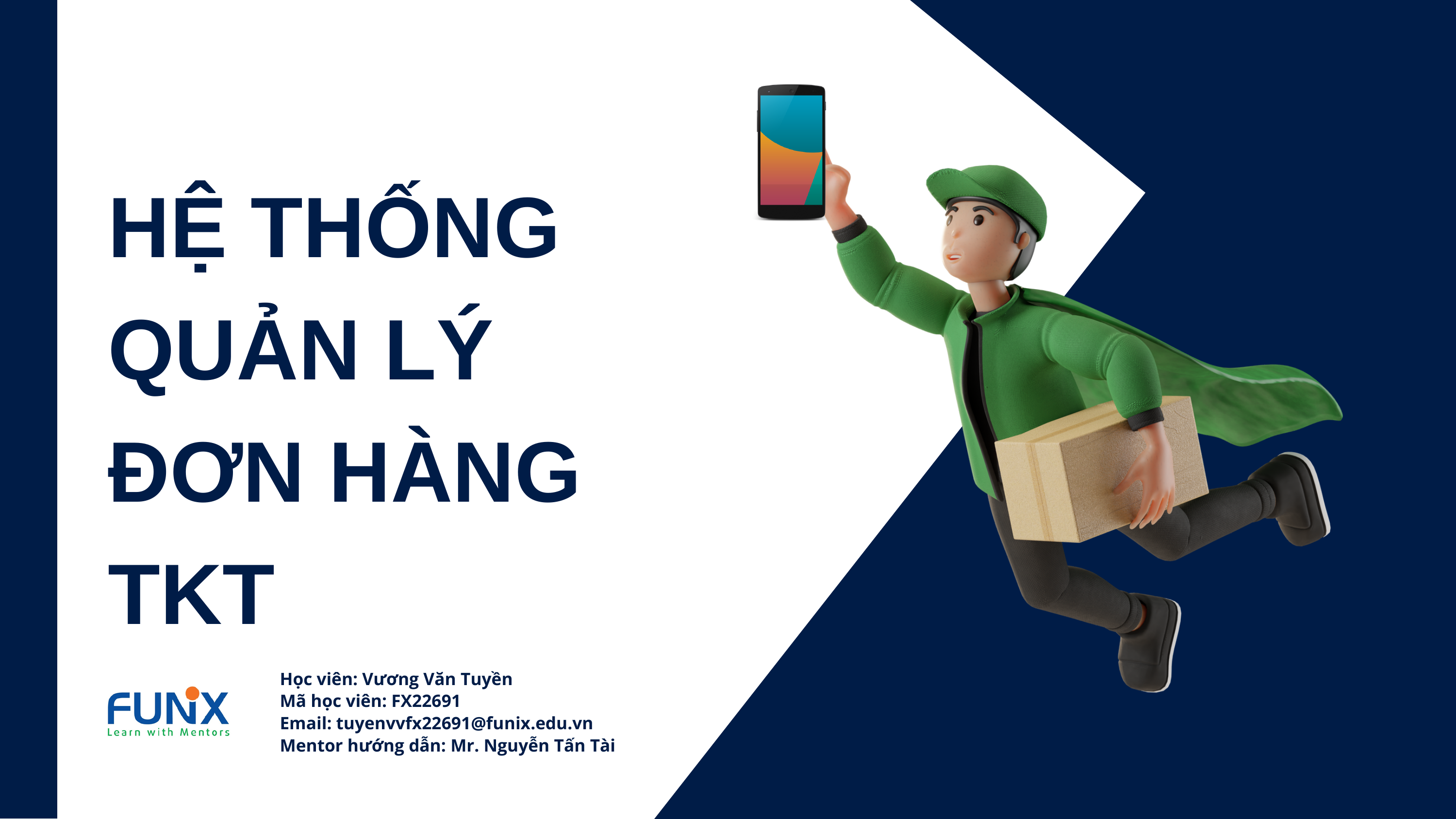

HỆ THỐNG
QUẢN LÝ
ĐƠN HÀNG
TKT

Học viên: Vương Văn Tuyền
Mã học viên: FX22691
Email: tuyenvvfx22691@funix.edu.vn
Mentor hướng dẫn: Mr. Nguyễn Tấn Tài